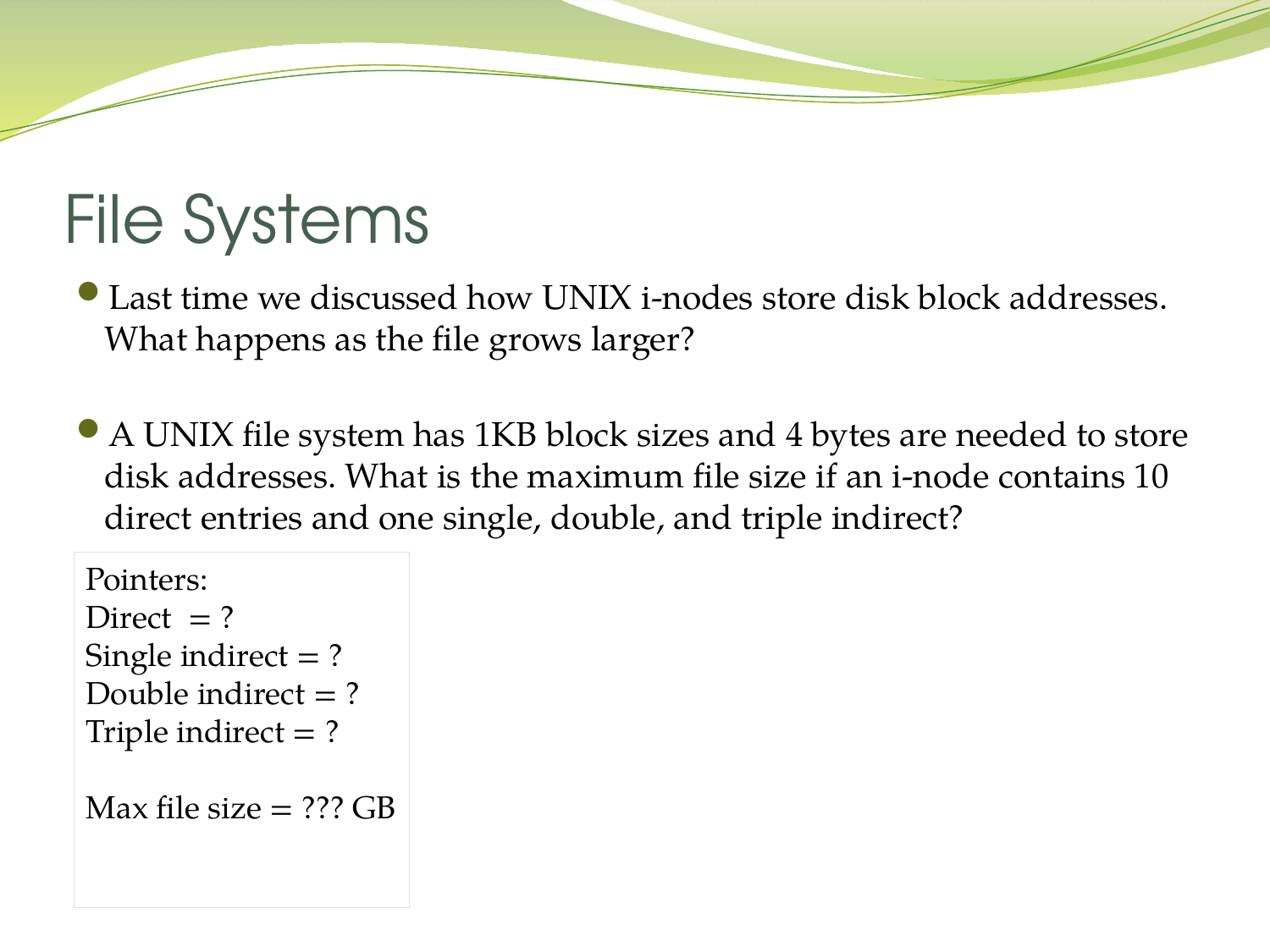

# File Systems
Last time we discussed how UNIX i-nodes store disk block addresses. What happens as the file grows larger?

A UNIX file system has 1KB block sizes and 4 bytes are needed to store disk addresses. What is the maximum file size if an i-node contains 10 direct entries and one single, double, and triple indirect?
Pointers:
Direct  = ?
Single indirect = ?
Double indirect = ?
Triple indirect = ?

Max file size = ??? GB